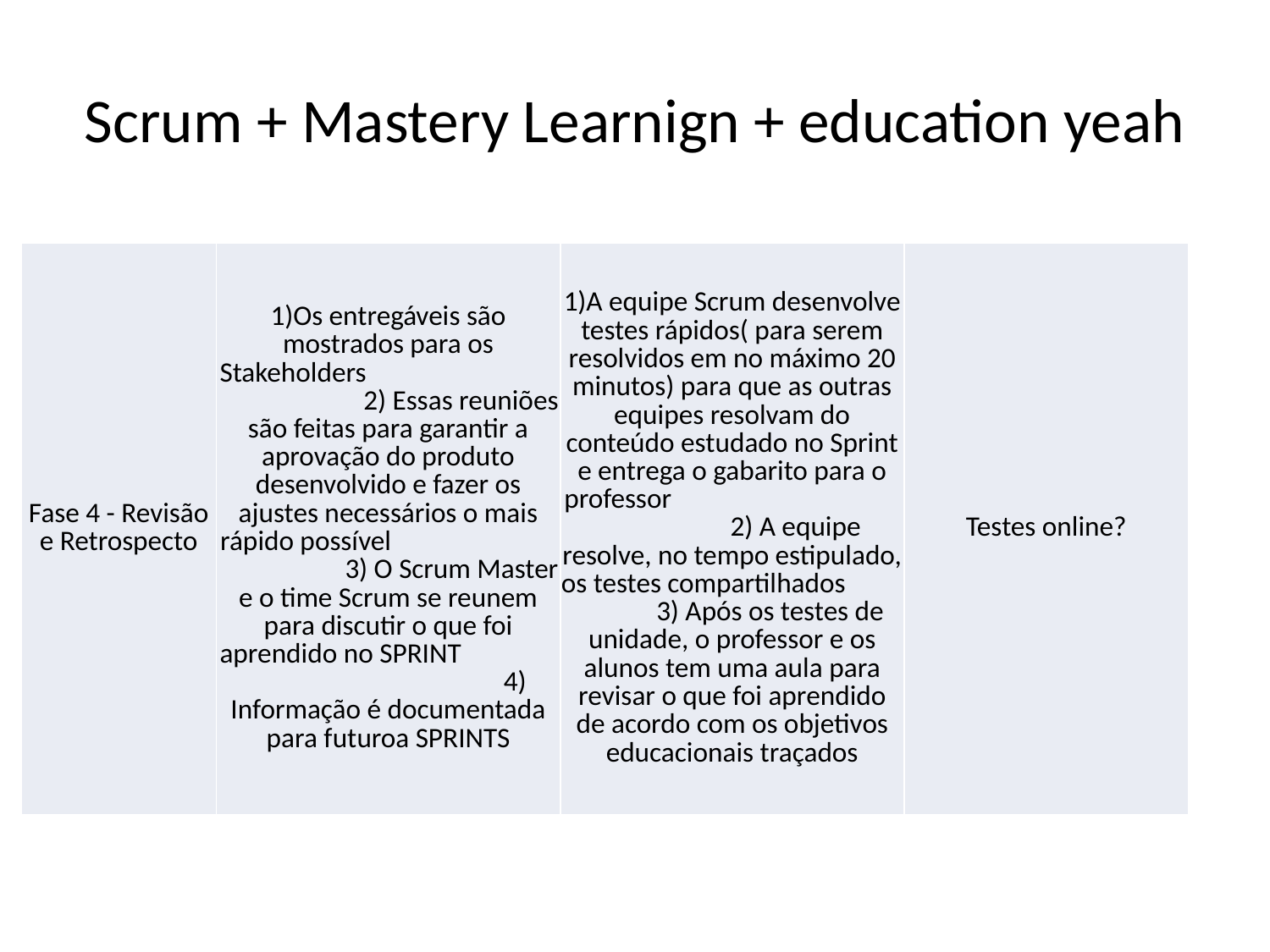

# Scrum + Mastery Learnign + education yeah
| Fase 4 - Revisão e Retrospecto | 1)Os entregáveis são mostrados para os Stakeholders 2) Essas reuniões são feitas para garantir a aprovação do produto desenvolvido e fazer os ajustes necessários o mais rápido possível 3) O Scrum Master e o time Scrum se reunem para discutir o que foi aprendido no SPRINT 4) Informação é documentada para futuroa SPRINTS | 1)A equipe Scrum desenvolve testes rápidos( para serem resolvidos em no máximo 20 minutos) para que as outras equipes resolvam do conteúdo estudado no Sprint e entrega o gabarito para o professor 2) A equipe resolve, no tempo estipulado, os testes compartilhados 3) Após os testes de unidade, o professor e os alunos tem uma aula para revisar o que foi aprendido de acordo com os objetivos educacionais traçados | Testes online? |
| --- | --- | --- | --- |